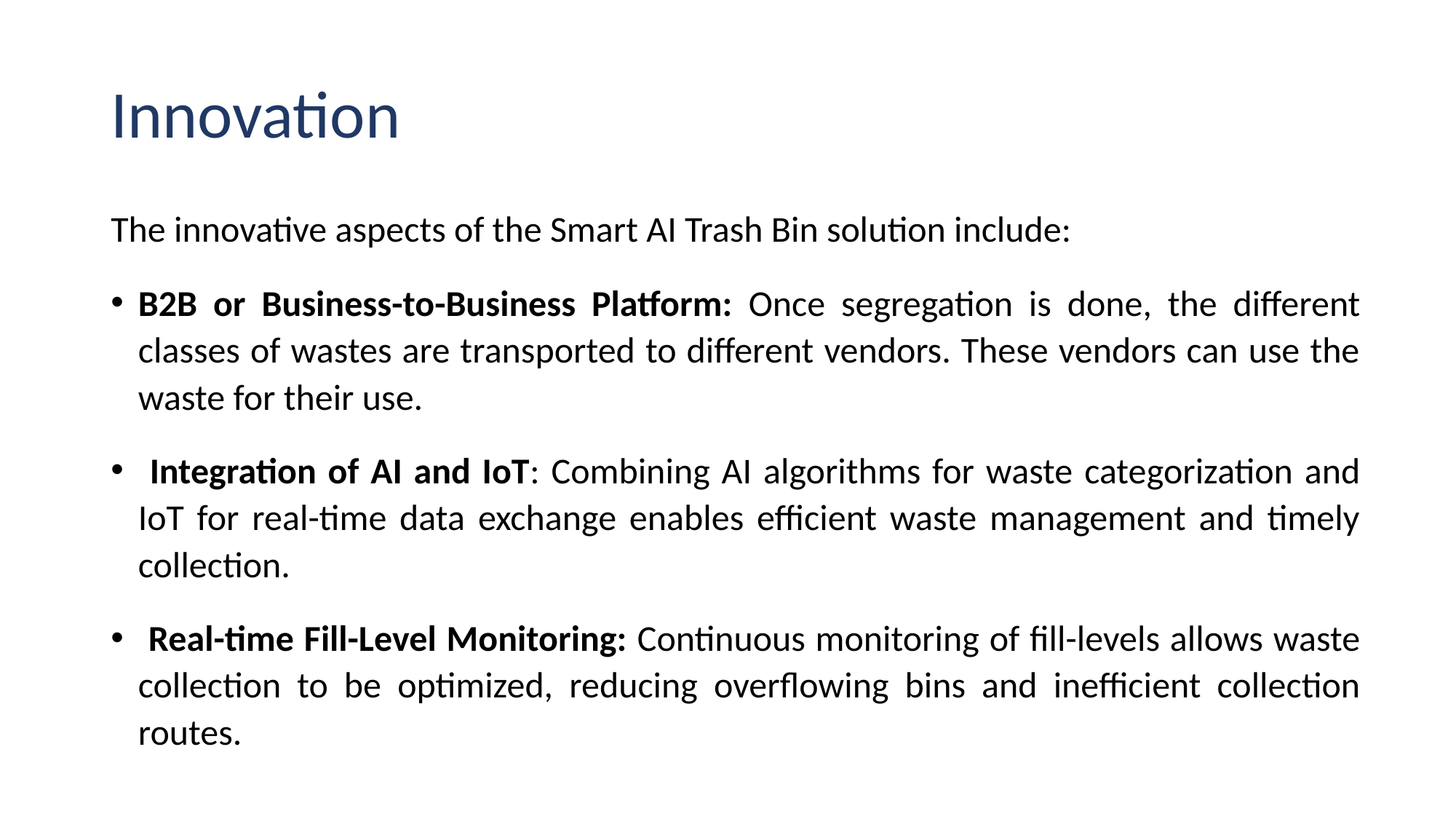

# Innovation
The innovative aspects of the Smart AI Trash Bin solution include:
B2B or Business-to-Business Platform: Once segregation is done, the different classes of wastes are transported to different vendors. These vendors can use the waste for their use.
 Integration of AI and IoT: Combining AI algorithms for waste categorization and IoT for real-time data exchange enables efficient waste management and timely collection.
 Real-time Fill-Level Monitoring: Continuous monitoring of fill-levels allows waste collection to be optimized, reducing overflowing bins and inefficient collection routes.